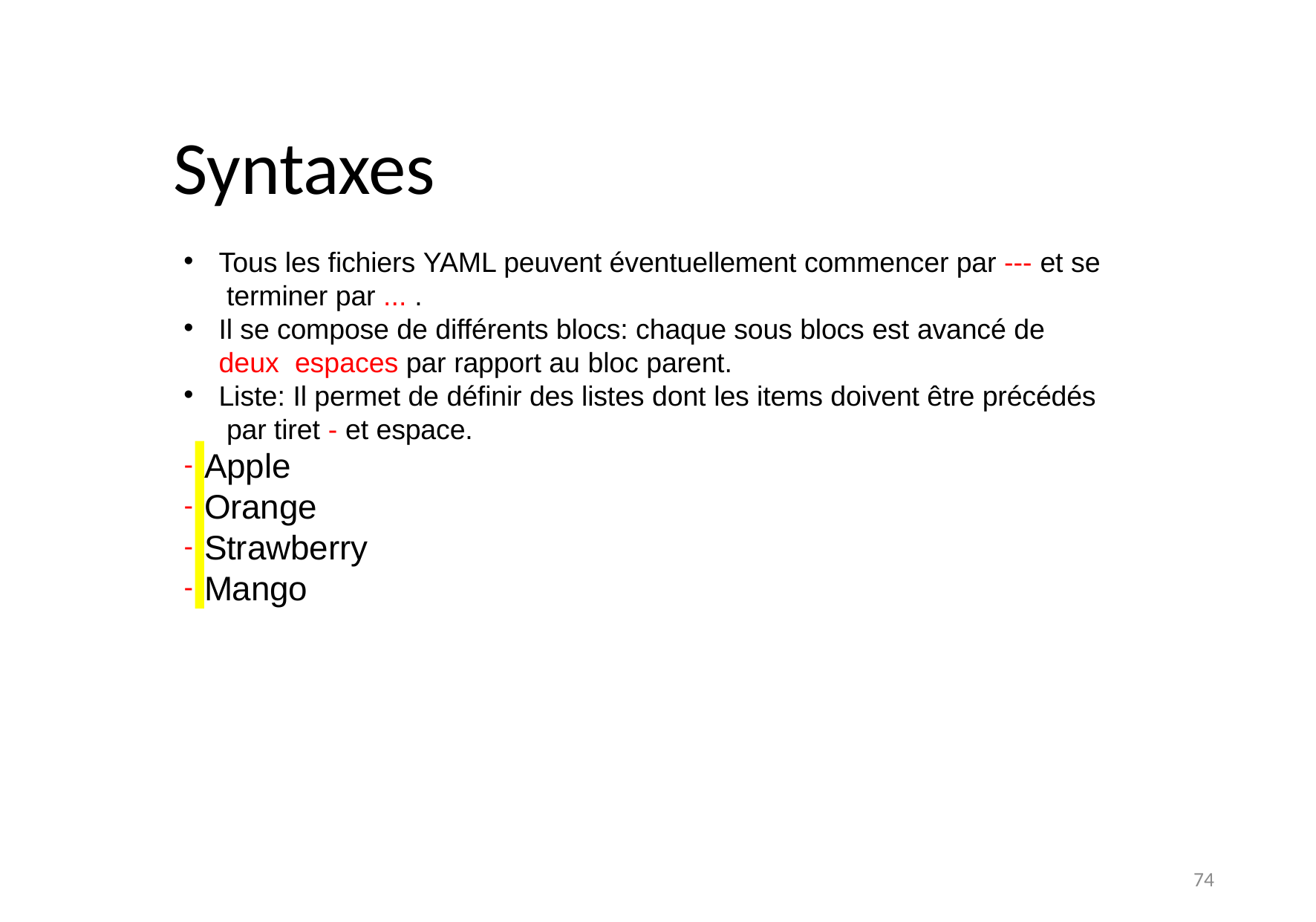

# Syntaxes
Tous les fichiers YAML peuvent éventuellement commencer par --- et se  terminer par ... .
Il se compose de différents blocs: chaque sous blocs est avancé de deux  espaces par rapport au bloc parent.
Liste: Il permet de définir des listes dont les items doivent être précédés  par tiret - et espace.
Apple
Orange
Strawberry
Mango

74